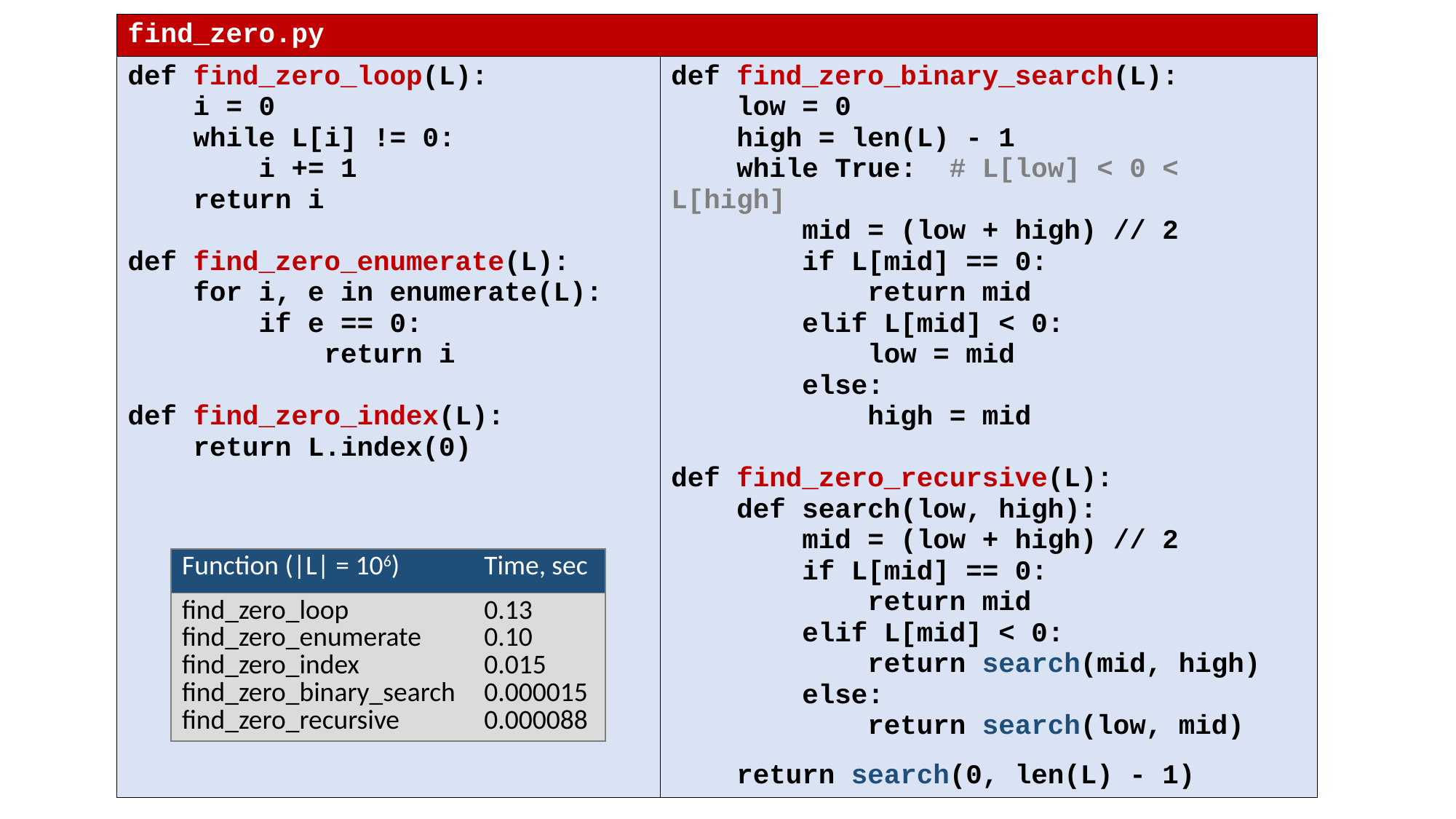

| find\_zero.py |  |
| --- | --- |
| def find\_zero\_loop(L): i = 0 while L[i] != 0: i += 1 return i def find\_zero\_enumerate(L): for i, e in enumerate(L): if e == 0: return i def find\_zero\_index(L): return L.index(0) | def find\_zero\_binary\_search(L): low = 0 high = len(L) - 1 while True: # L[low] < 0 < L[high] mid = (low + high) // 2 if L[mid] == 0: return mid elif L[mid] < 0: low = mid else: high = mid def find\_zero\_recursive(L): def search(low, high): mid = (low + high) // 2 if L[mid] == 0: return mid elif L[mid] < 0: return search(mid, high) else: return search(low, mid) return search(0, len(L) - 1) |
| Function (|L| = 106) | Time, sec |
| --- | --- |
| find\_zero\_loop find\_zero\_enumerate find\_zero\_index find\_zero\_binary\_search find\_zero\_recursive | 0.13 0.10 0.015 0.000015 0.000088 |